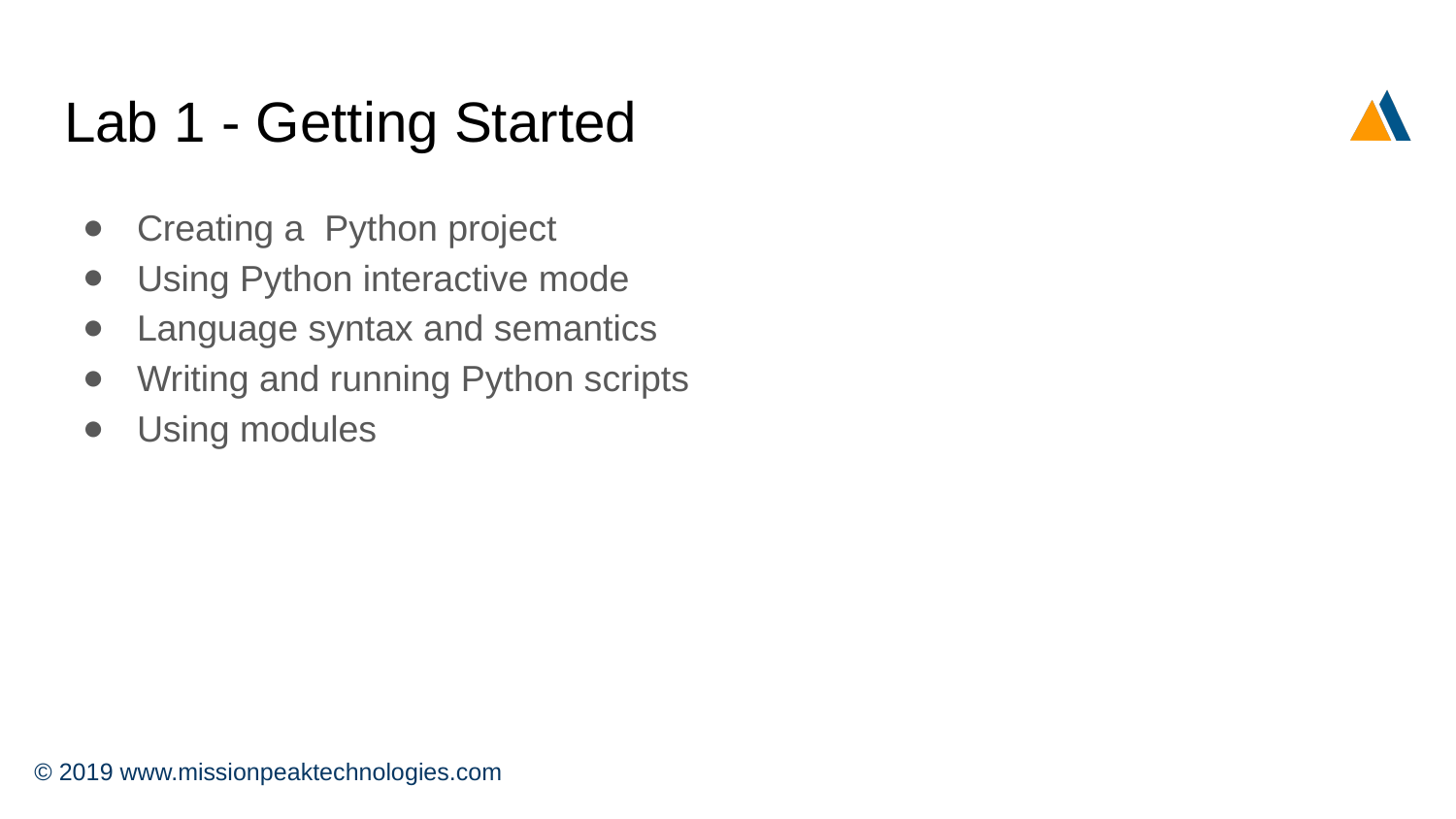

# Lab 1 - Getting Started
Creating a  Python project
Using Python interactive mode
Language syntax and semantics
Writing and running Python scripts
Using modules